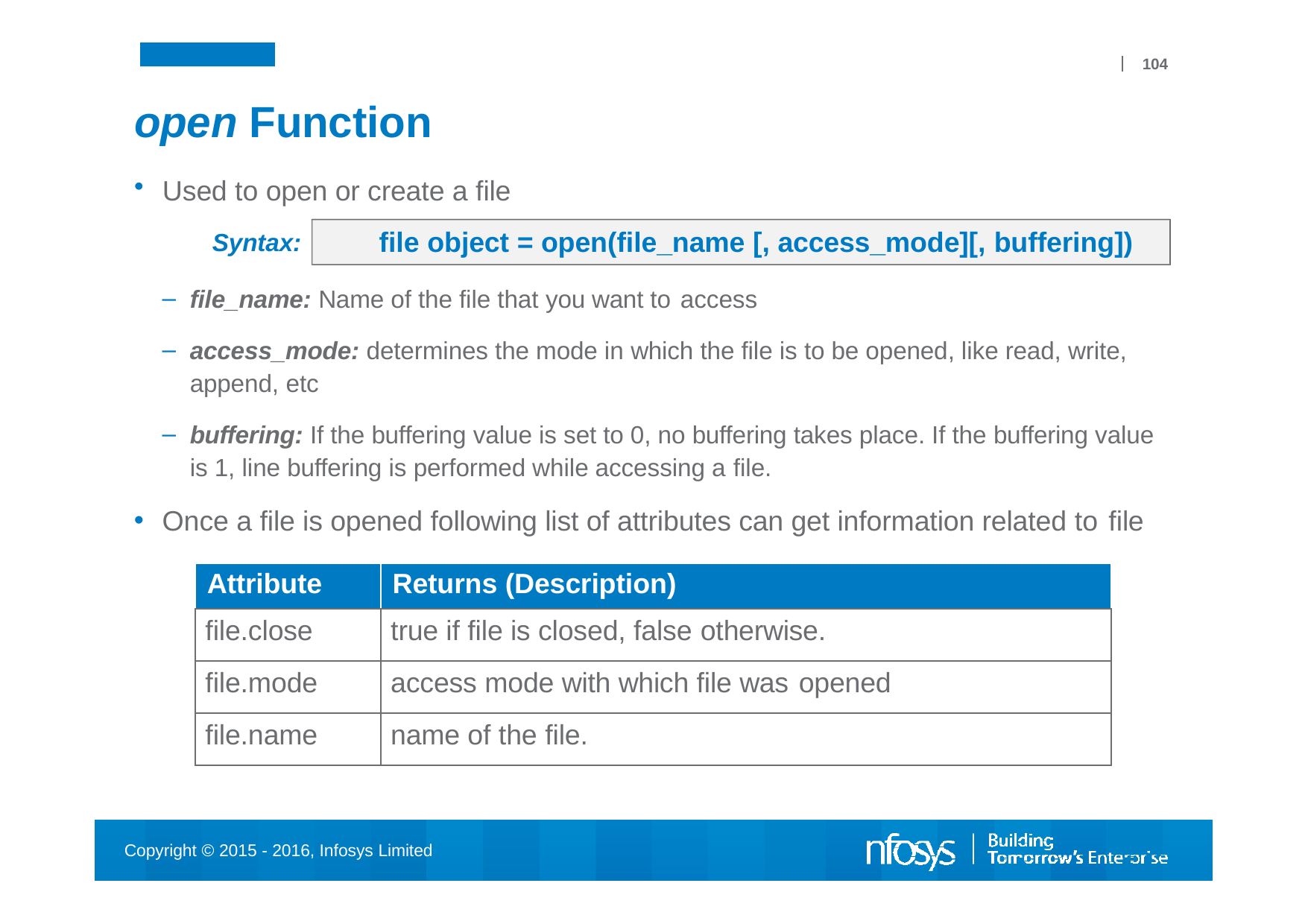

104
# open Function
Used to open or create a file

file object = open(file_name [, access_mode][, buffering])
Syntax:
file_name: Name of the file that you want to access
access_mode: determines the mode in which the file is to be opened, like read, write,  append, etc
buffering: If the buffering value is set to 0, no buffering takes place. If the buffering value  is 1, line buffering is performed while accessing a file.
Once a file is opened following list of attributes can get information related to file
| Attribute | Returns (Description) |
| --- | --- |
| file.close | true if file is closed, false otherwise. |
| file.mode | access mode with which file was opened |
| file.name | name of the file. |

Copyright © 2015 - 2016, Infosys Limited